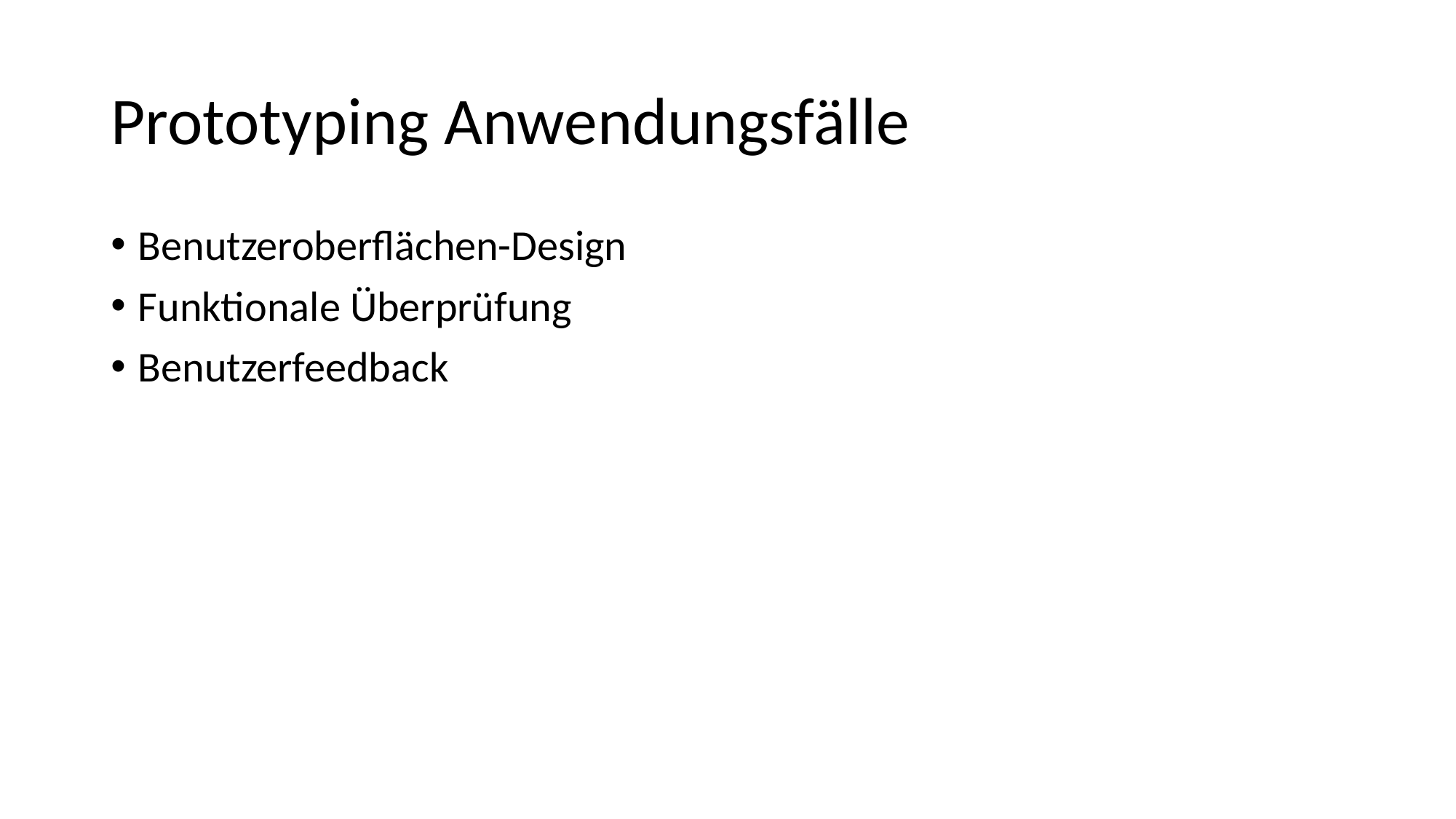

# Prototyping Anwendungsfälle
Benutzeroberflächen-Design
Funktionale Überprüfung
Benutzerfeedback